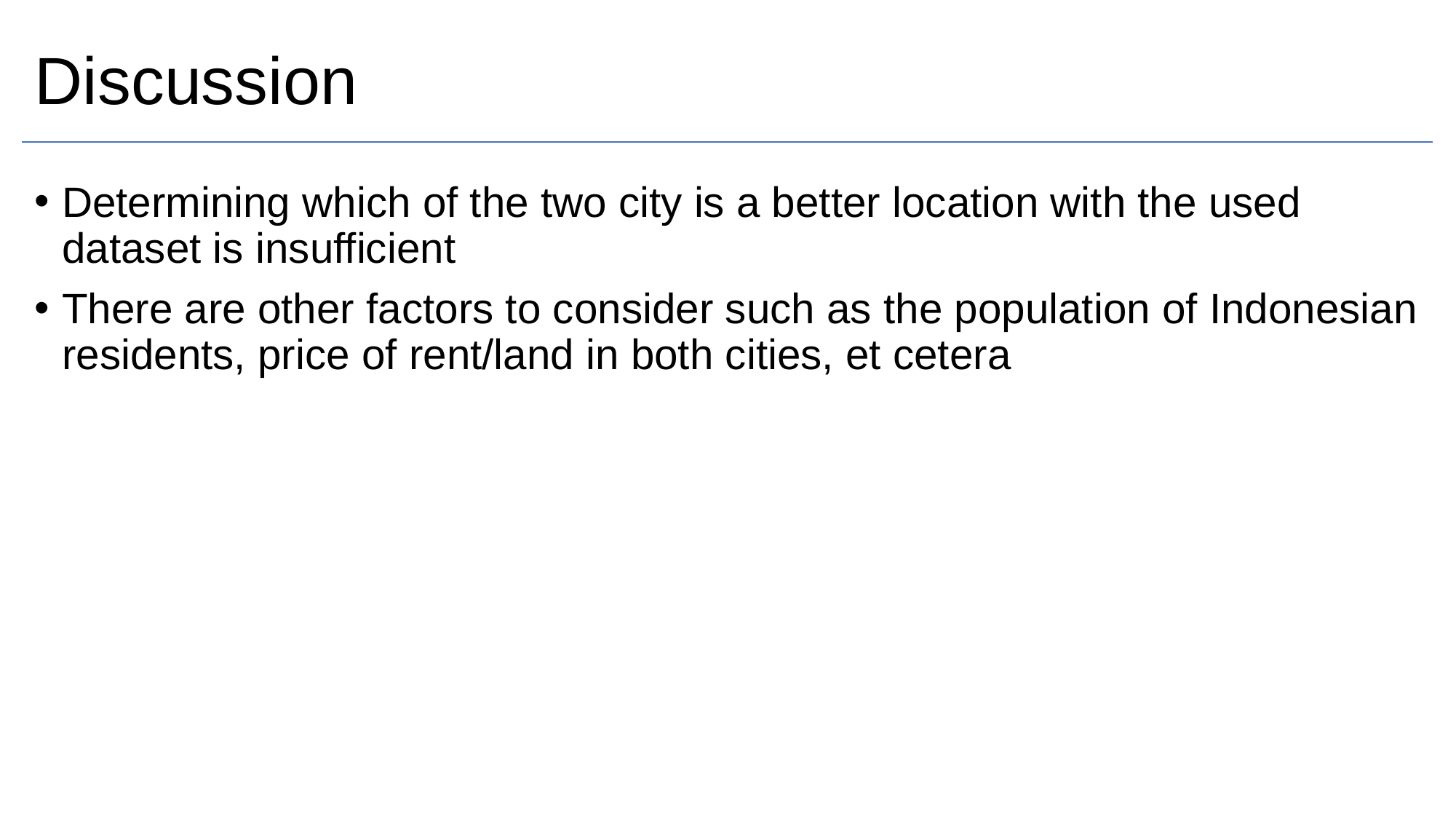

# Discussion
Determining which of the two city is a better location with the used dataset is insufficient
There are other factors to consider such as the population of Indonesian residents, price of rent/land in both cities, et cetera